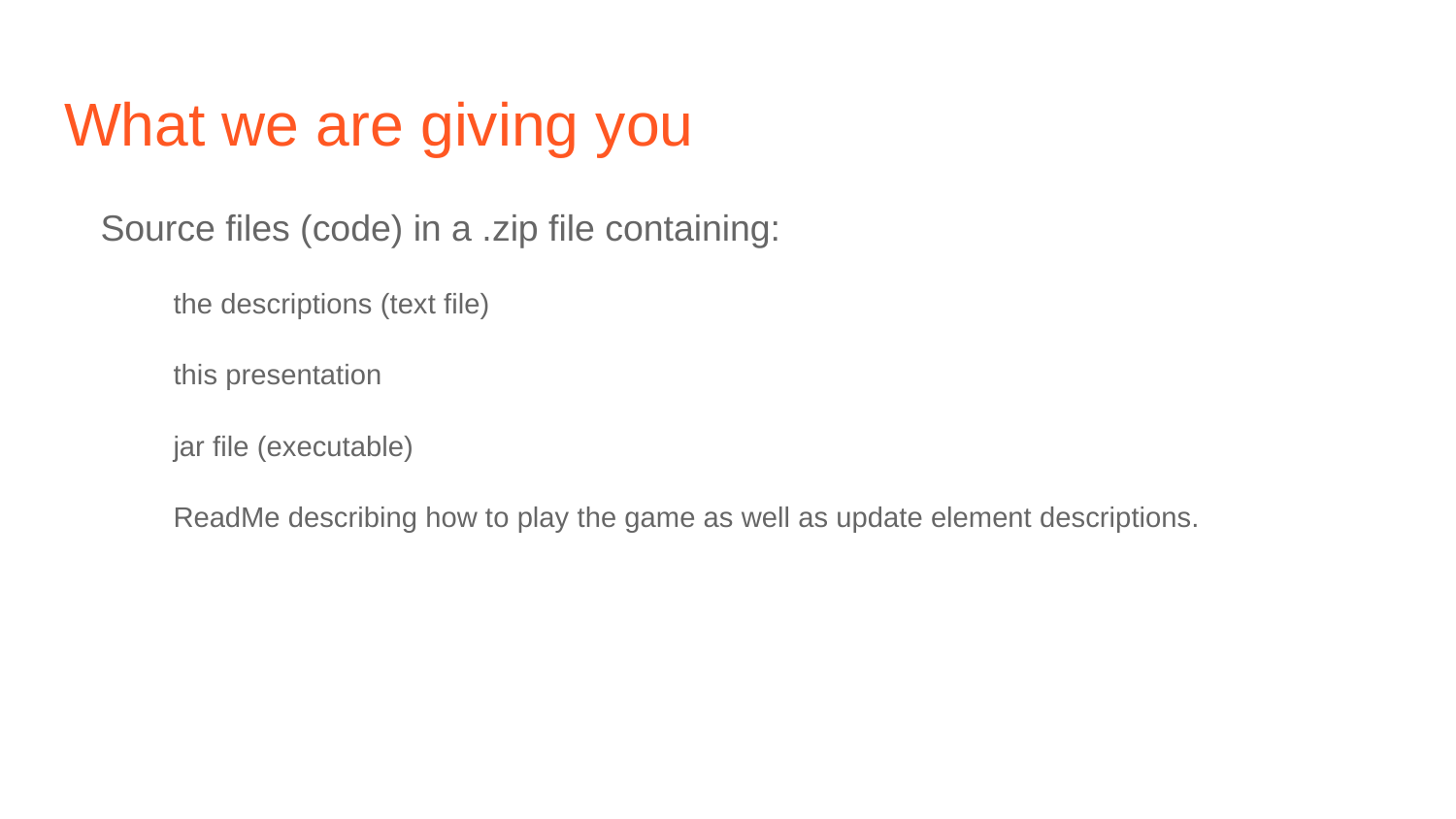

# What we are giving you
Source files (code) in a .zip file containing:
the descriptions (text file)
this presentation
jar file (executable)
ReadMe describing how to play the game as well as update element descriptions.